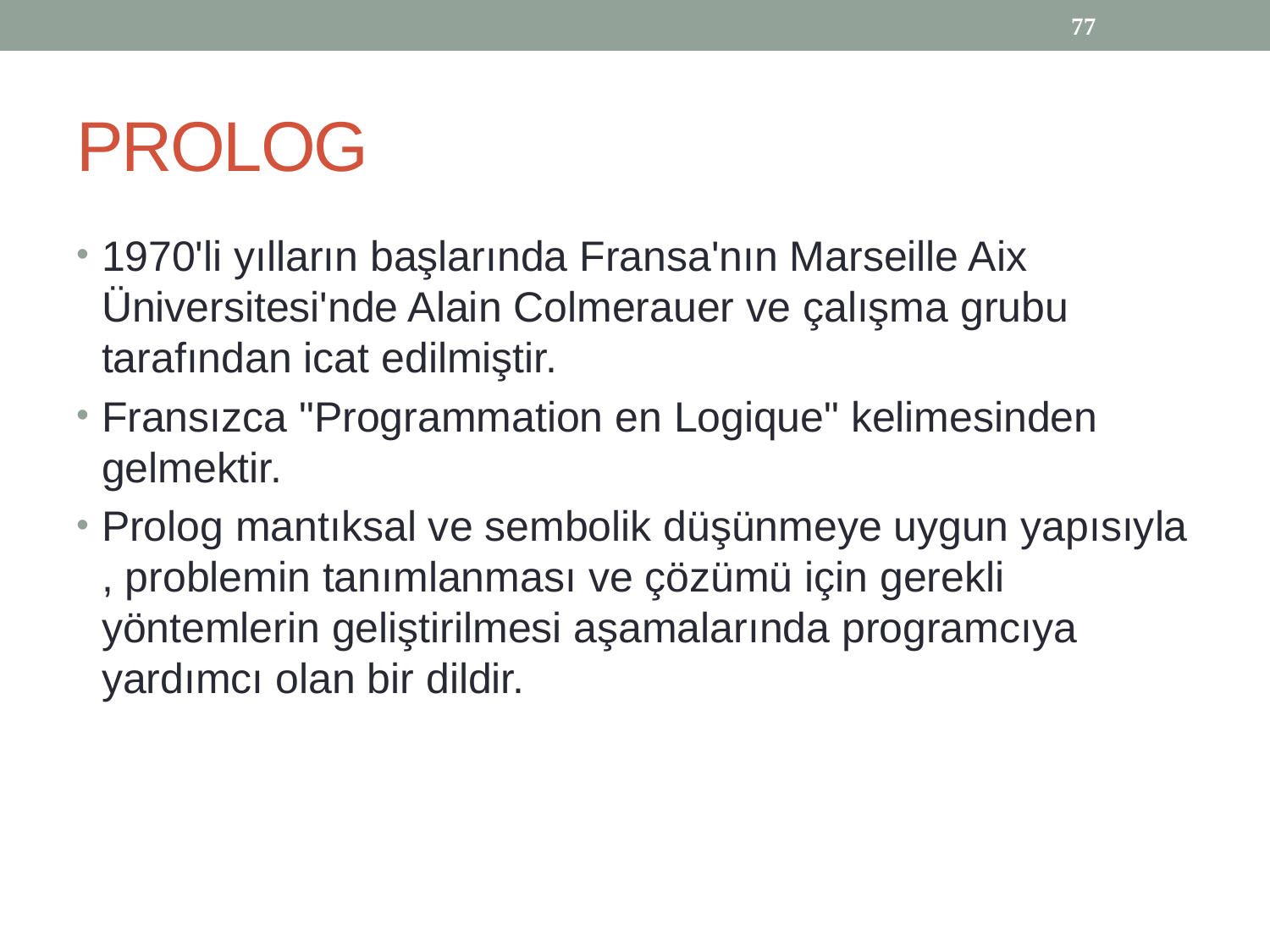

77
# PROLOG
1970'li yılların başlarında Fransa'nın Marseille Aix Üniversitesi'nde Alain Colmerauer ve çalışma grubu tarafından icat edilmiştir.
Fransızca "Programmation en Logique" kelimesinden gelmektir.
Prolog mantıksal ve sembolik düşünmeye uygun yapısıyla , problemin tanımlanması ve çözümü için gerekli yöntemlerin geliştirilmesi aşamalarında programcıya yardımcı olan bir dildir.